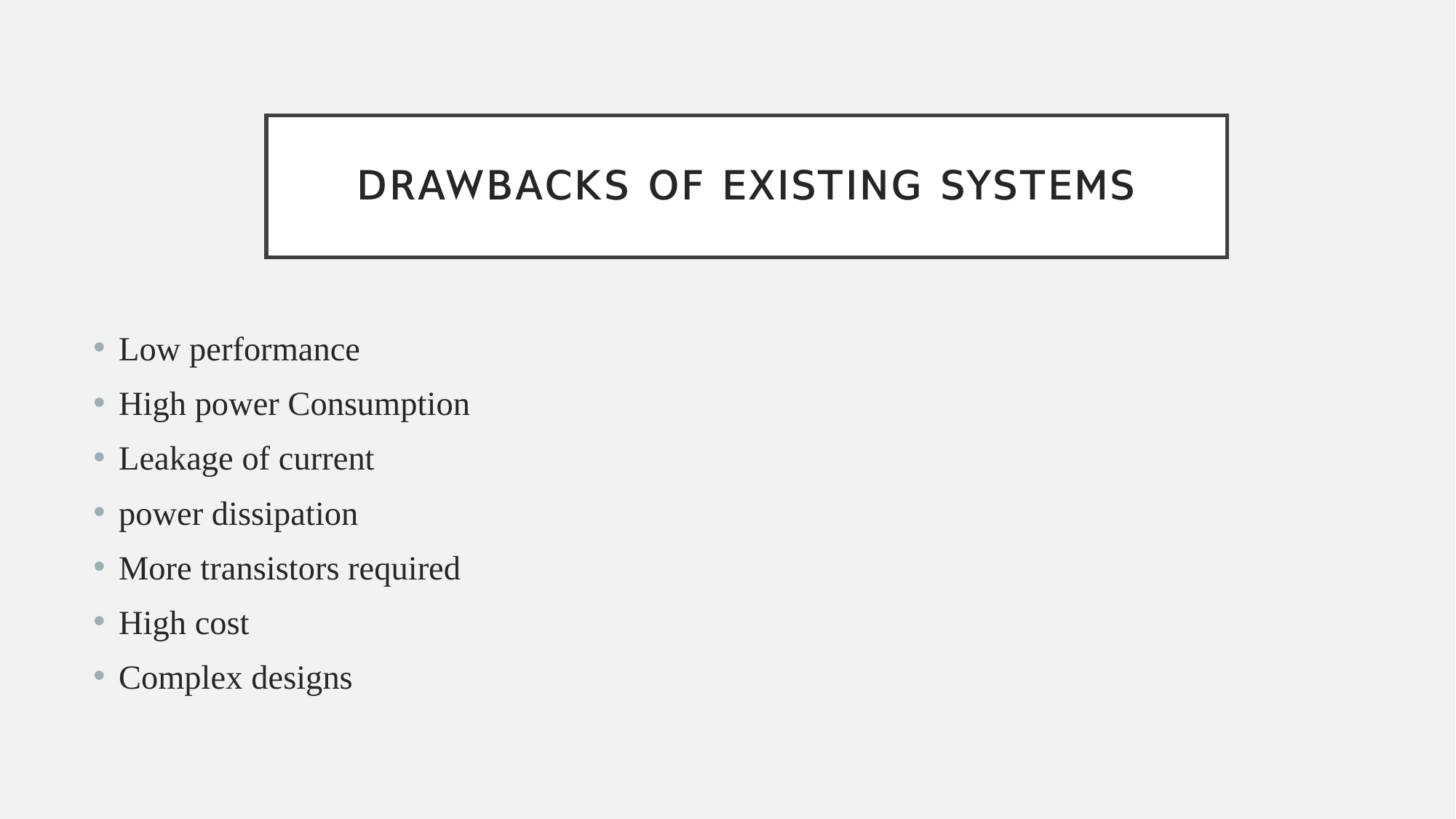

# Drawbacks of existing systems
Low performance
High power Consumption
Leakage of current
power dissipation
More transistors required
High cost
Complex designs